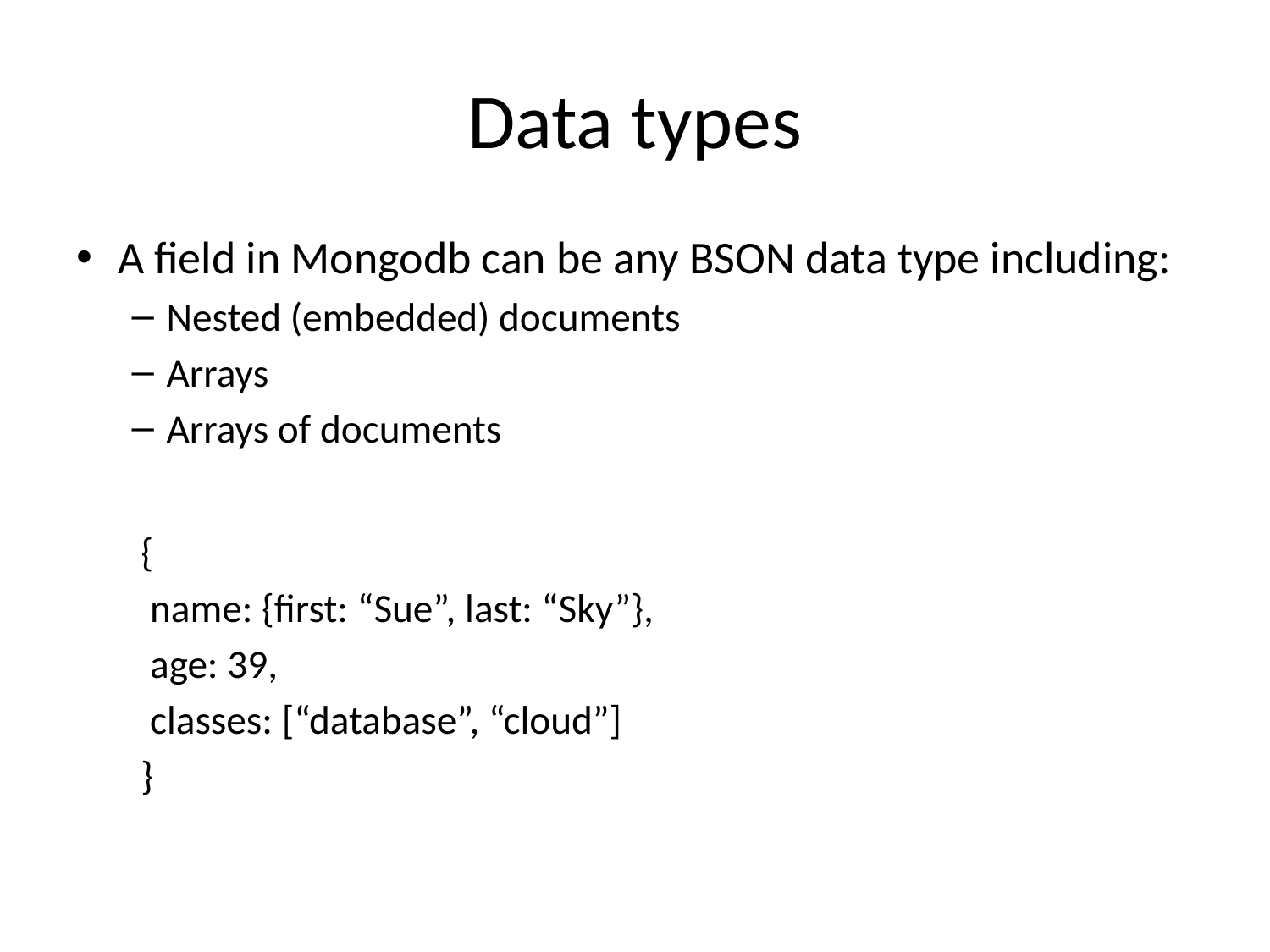

# Data types
A field in Mongodb can be any BSON data type including:
Nested (embedded) documents
Arrays
Arrays of documents

 {
  name: {first: “Sue”, last: “Sky”},
  age: 39,
  classes: [“database”, “cloud”]
 }